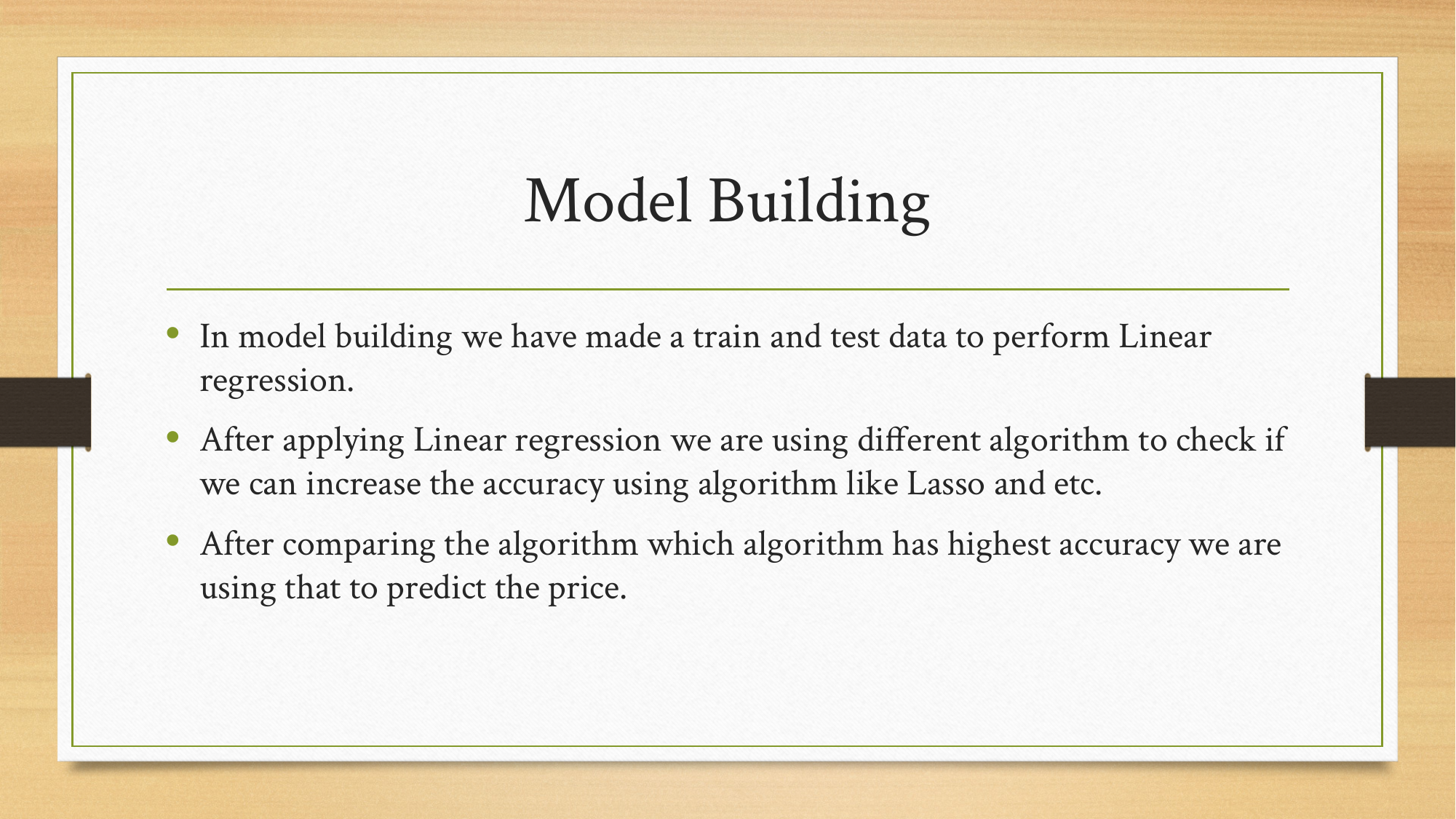

# Model Building
In model building we have made a train and test data to perform Linear regression.
After applying Linear regression we are using different algorithm to check if we can increase the accuracy using algorithm like Lasso and etc.
After comparing the algorithm which algorithm has highest accuracy we are using that to predict the price.